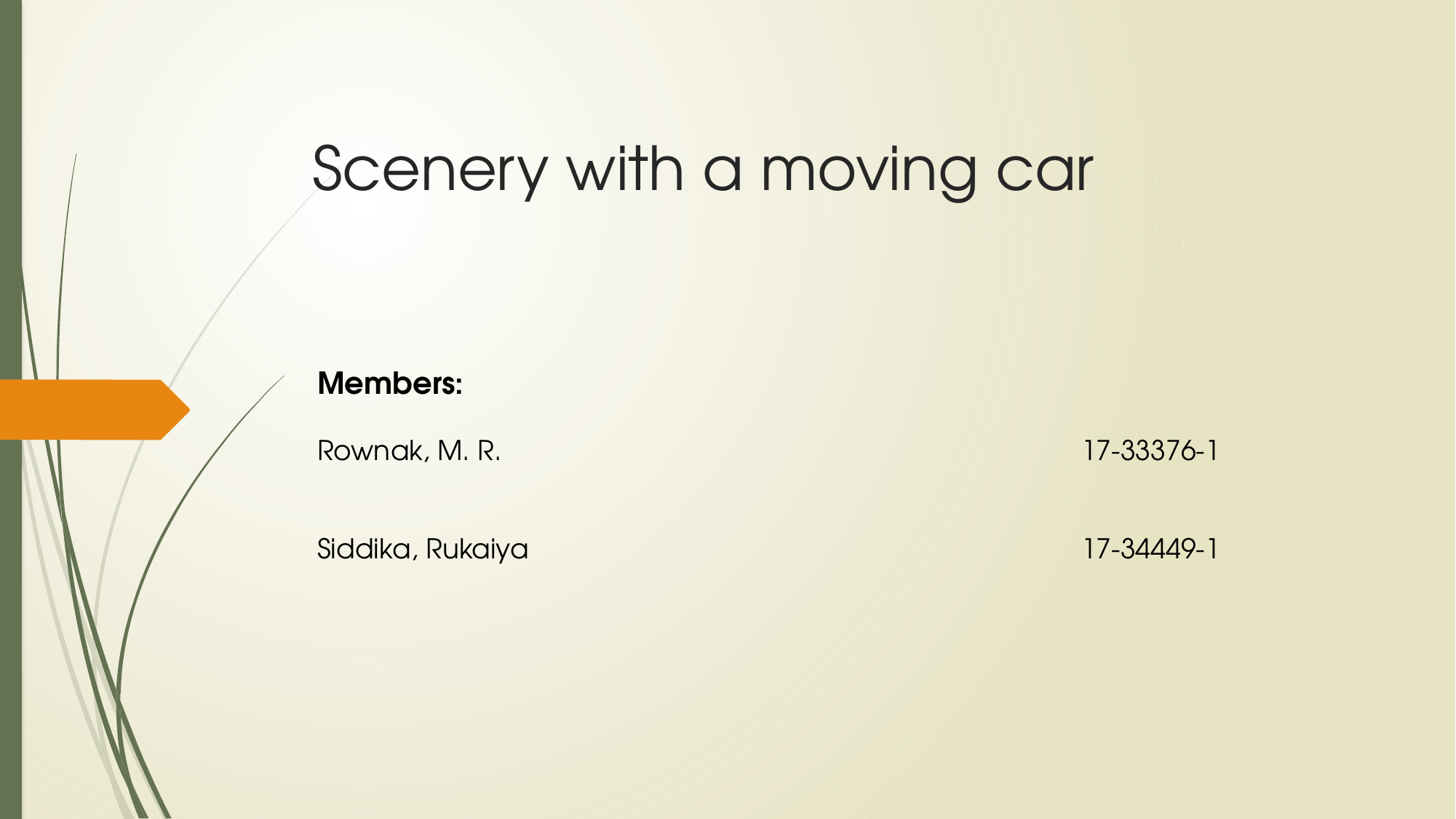

# Scenery with a moving car

Members:

Rownak, M. R.						17-33376-1

Siddika, Rukaiya						17-34449-1